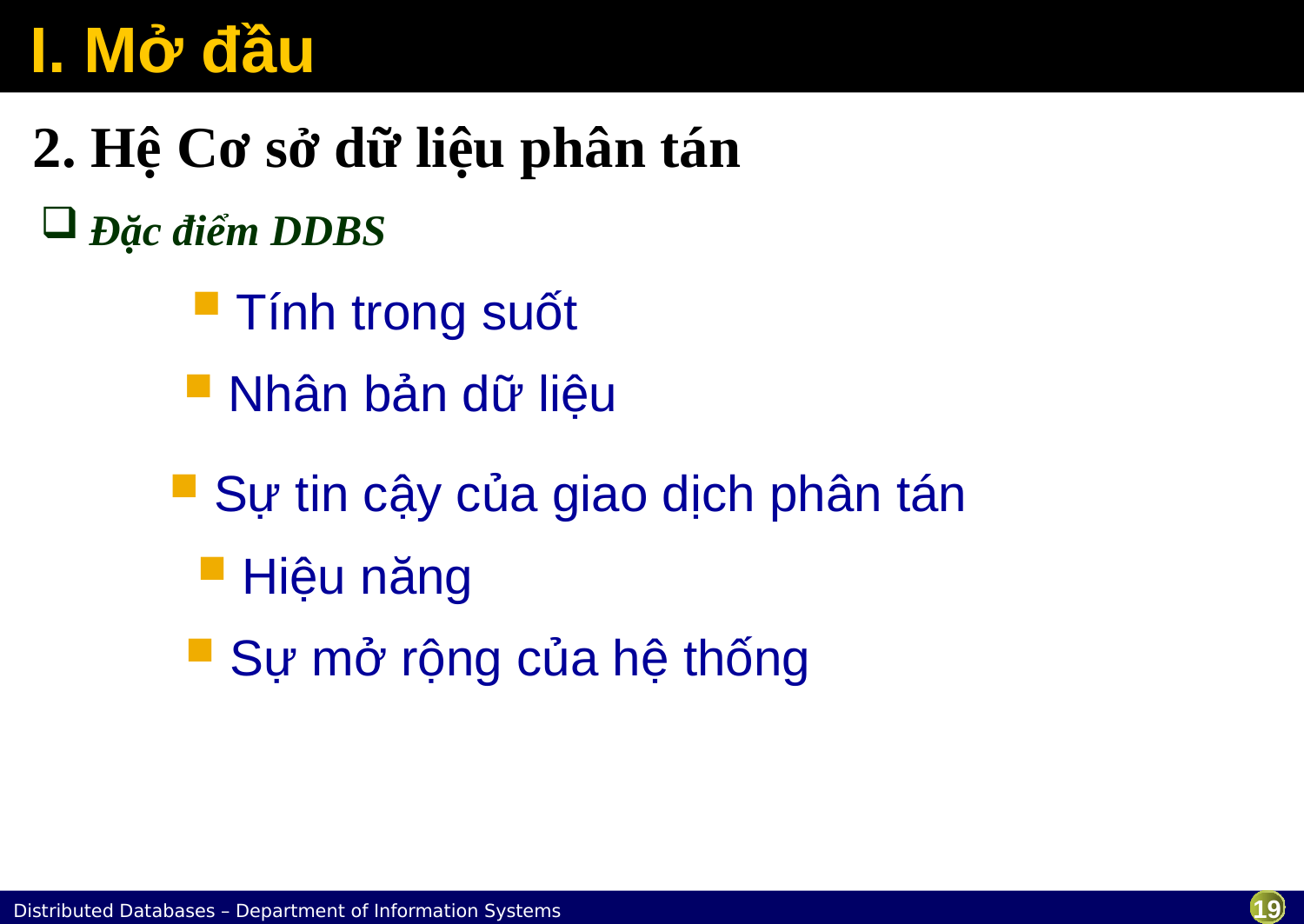

# I. Mở đầu
2. Hệ Cơ sở dữ liệu phân tán
Đặc điểm DDBS
Tính trong suốt
Nhân bản dữ liệu
program 1
File 1
data description
Sự tin cậy của giao dịch phân tán
program 2
Hiệu năng
File 2
data description2
program 3
Sự mở rộng của hệ thống
File 3